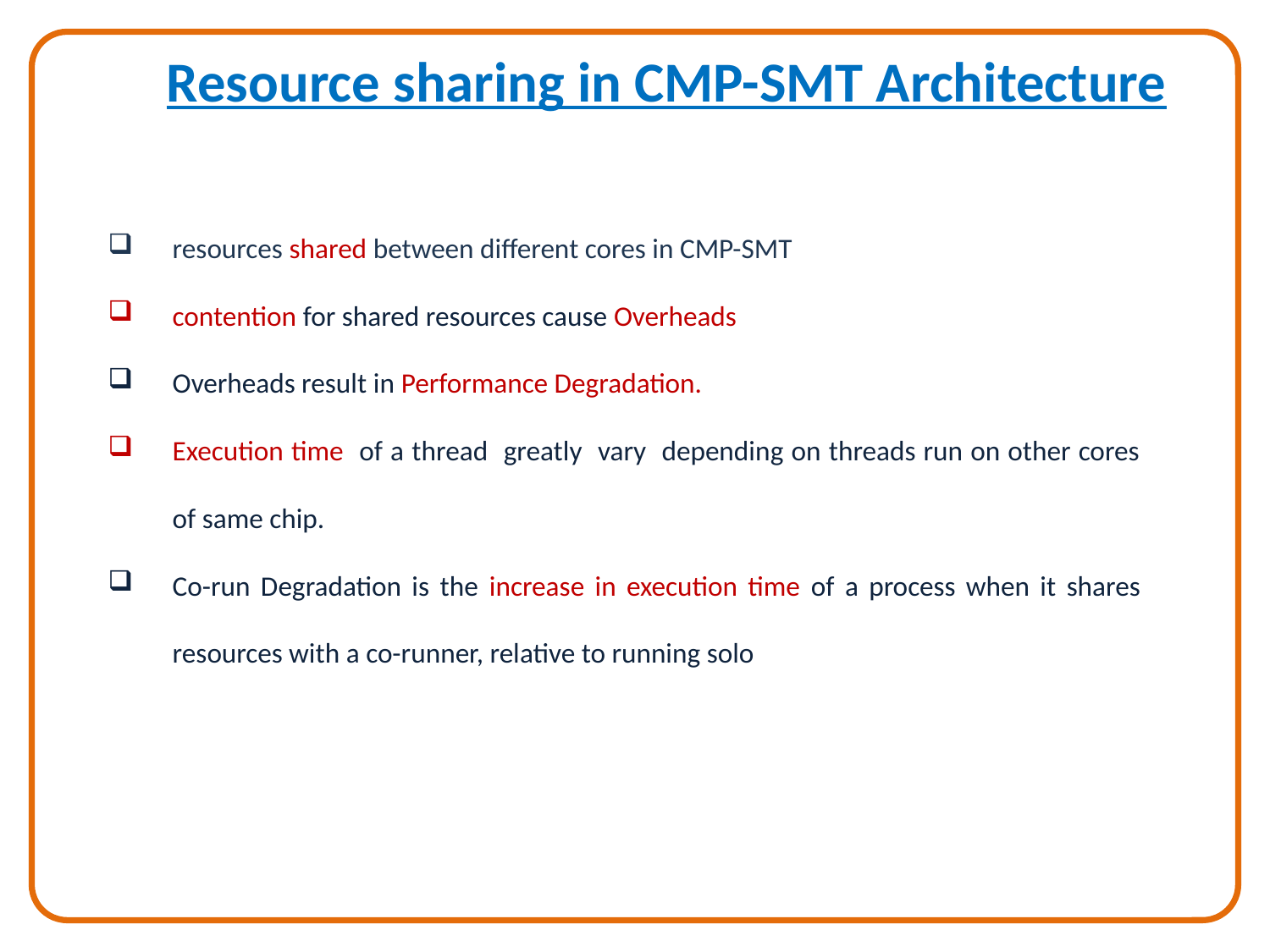

# Resource sharing in CMP-SMT Architecture

resources shared between different cores in CMP-SMT
contention for shared resources cause Overheads
Overheads result in Performance Degradation.
Execution time  of a thread  greatly  vary  depending on threads run on other cores of same chip.
Co-run Degradation is the increase in execution time of a process when it shares resources with a co-runner, relative to running solo